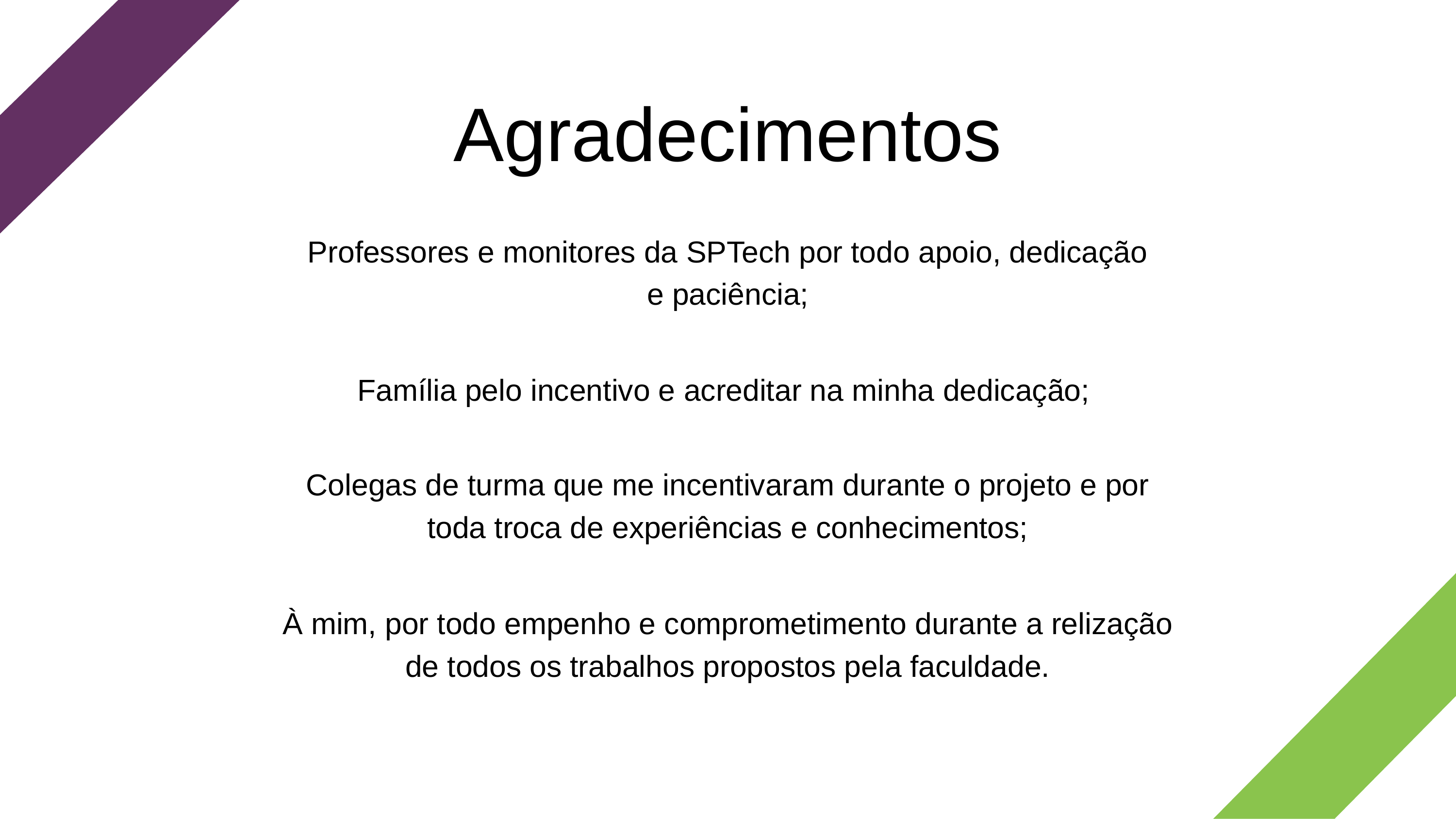

Agradecimentos
Professores e monitores da SPTech por todo apoio, dedicação e paciência;
Família pelo incentivo e acreditar na minha dedicação;
Colegas de turma que me incentivaram durante o projeto e por toda troca de experiências e conhecimentos;

À mim, por todo empenho e comprometimento durante a relização de todos os trabalhos propostos pela faculdade.